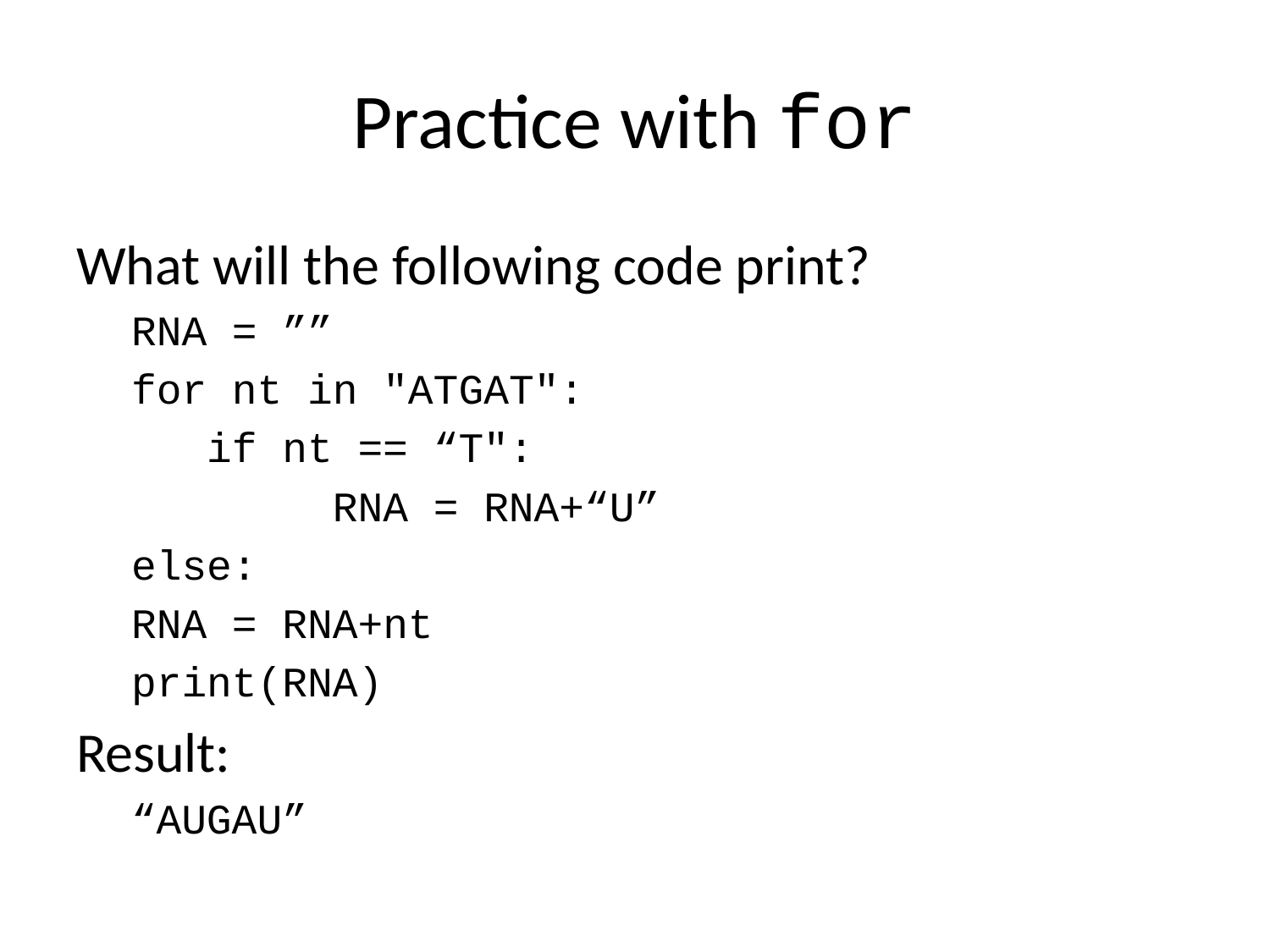

# Practice with for
What will the following code print?
RNA = ””
for nt in "ATGAT":
   if nt == “T":
        RNA = RNA+“U”
	else:
		RNA = RNA+nt
print(RNA)
Result:
“AUGAU”